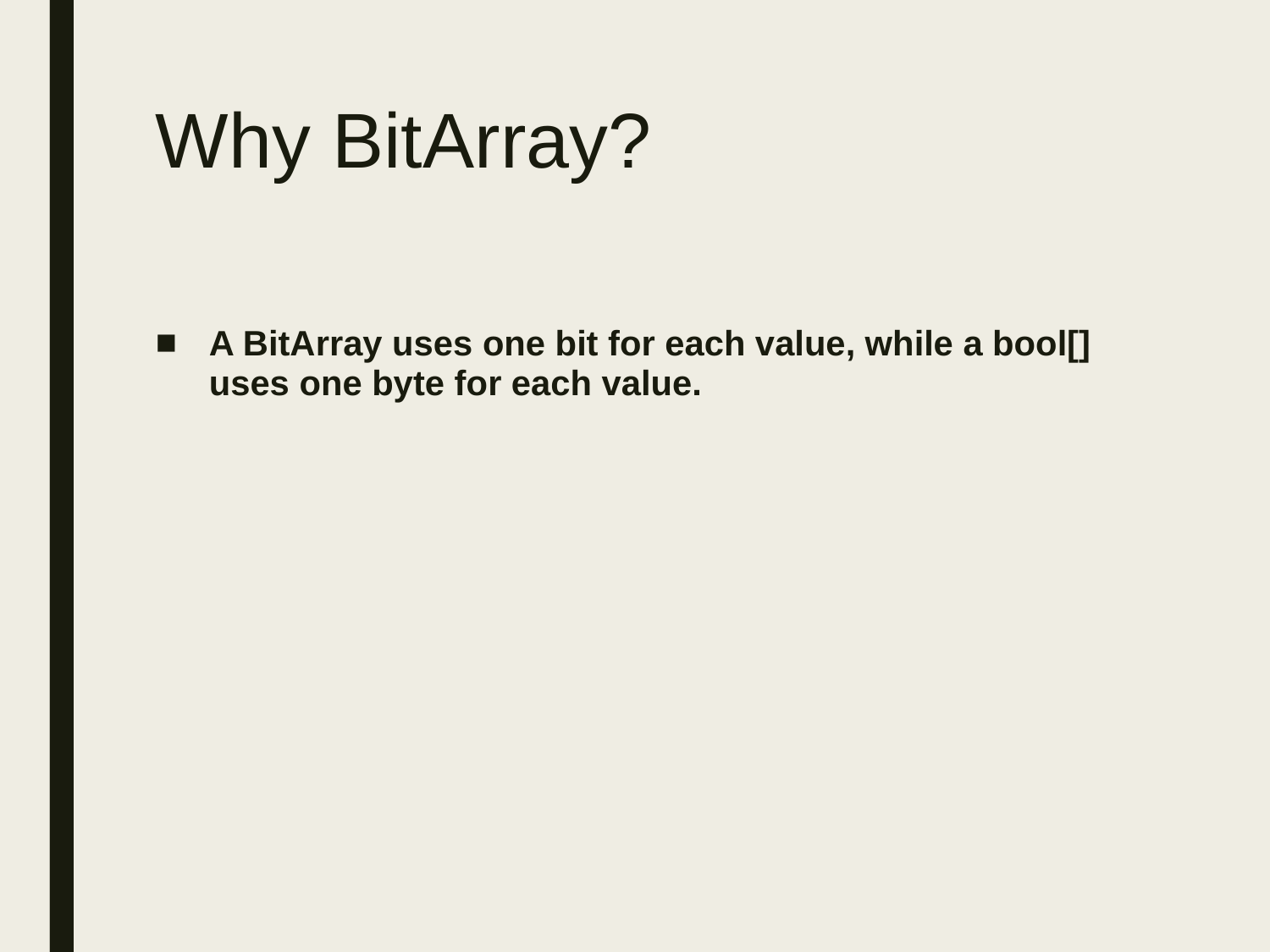

# Why BitArray?
A BitArray uses one bit for each value, while a bool[] uses one byte for each value.